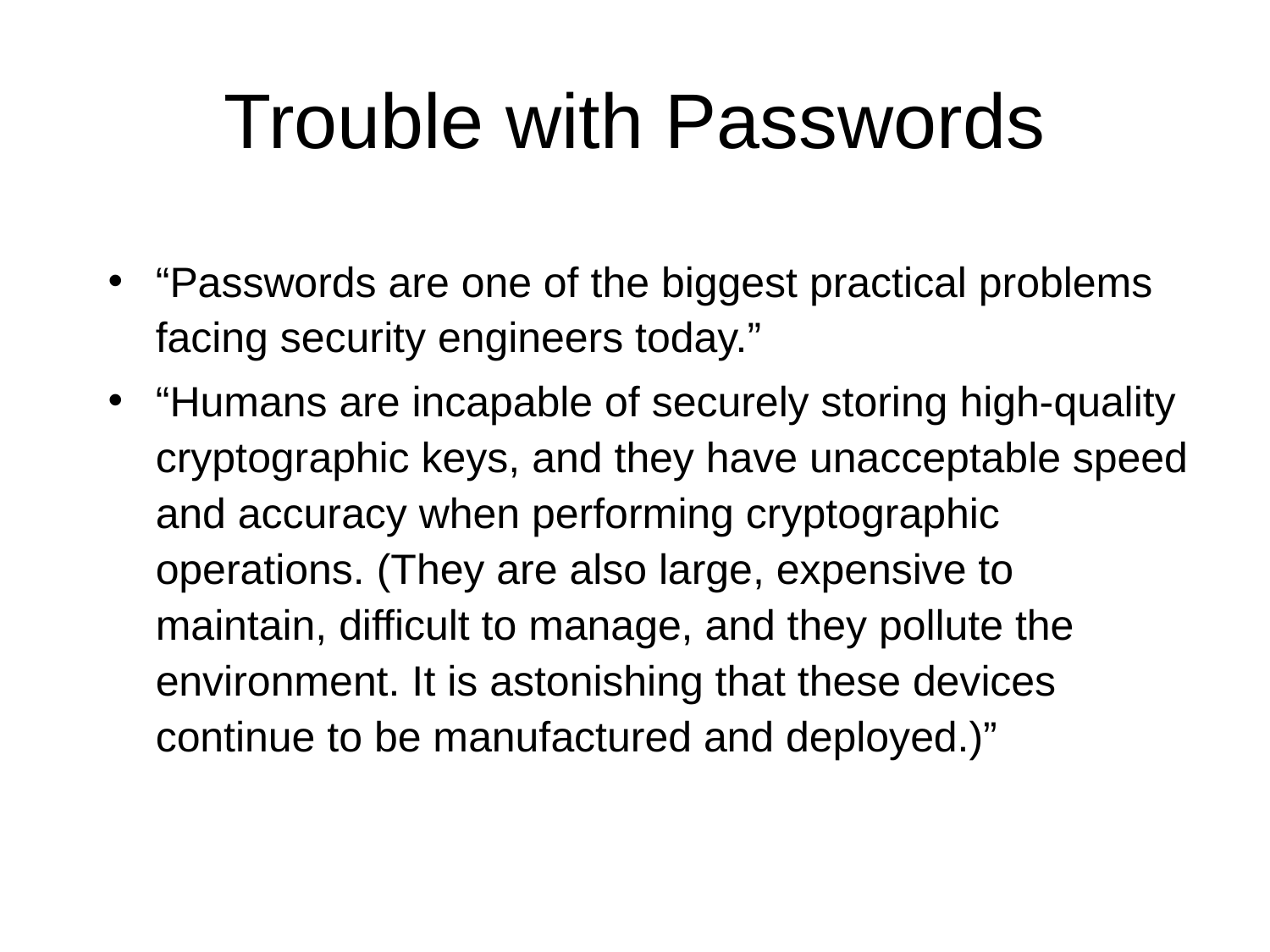

# Trouble with Passwords
“Passwords are one of the biggest practical problems facing security engineers today.”
“Humans are incapable of securely storing high-quality cryptographic keys, and they have unacceptable speed and accuracy when performing cryptographic operations. (They are also large, expensive to maintain, difficult to manage, and they pollute the environment. It is astonishing that these devices continue to be manufactured and deployed.)”